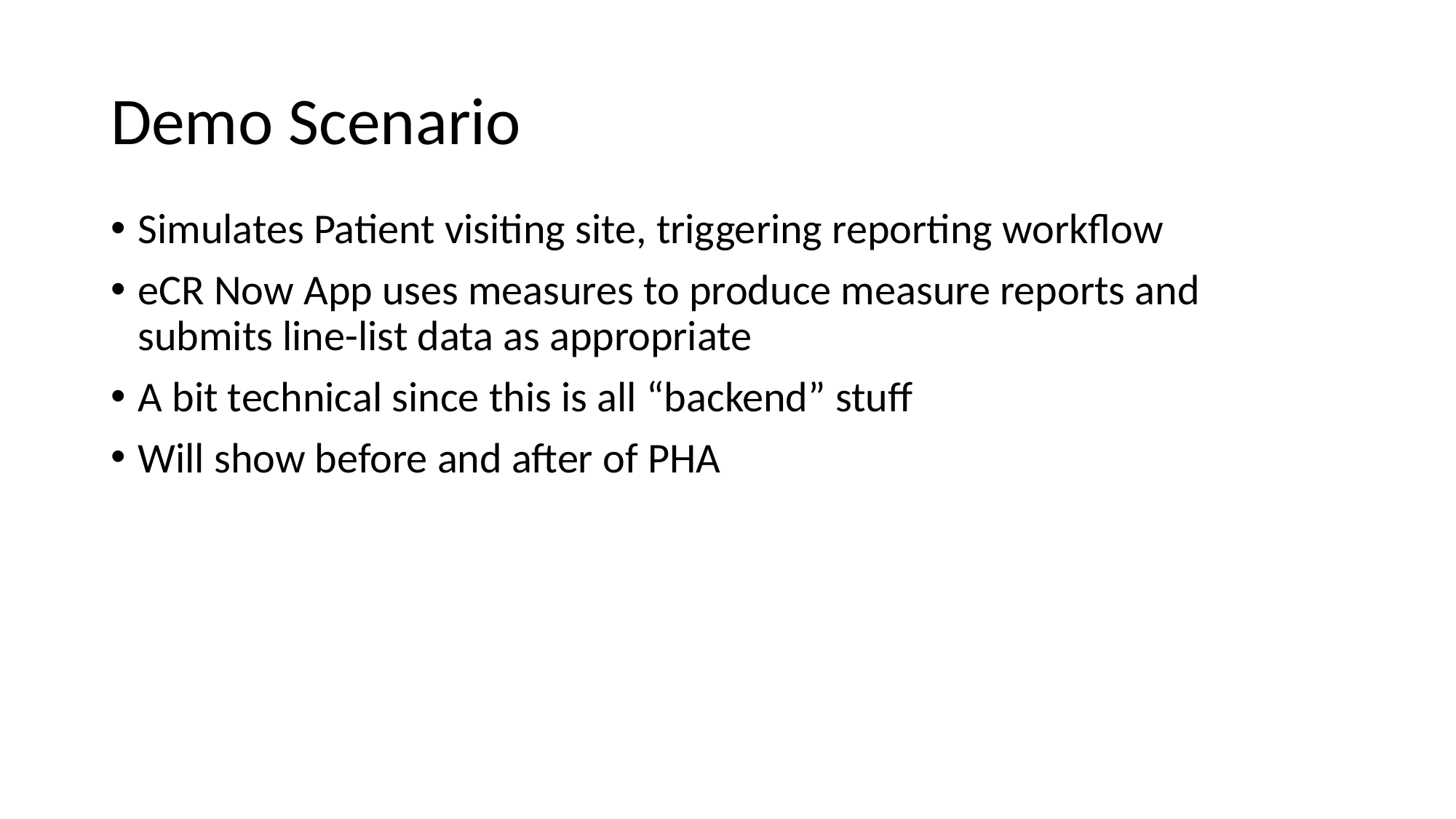

Demo Scenario
Simulates Patient visiting site, triggering reporting workflow
eCR Now App uses measures to produce measure reports and submits line-list data as appropriate
A bit technical since this is all “backend” stuff
Will show before and after of PHA